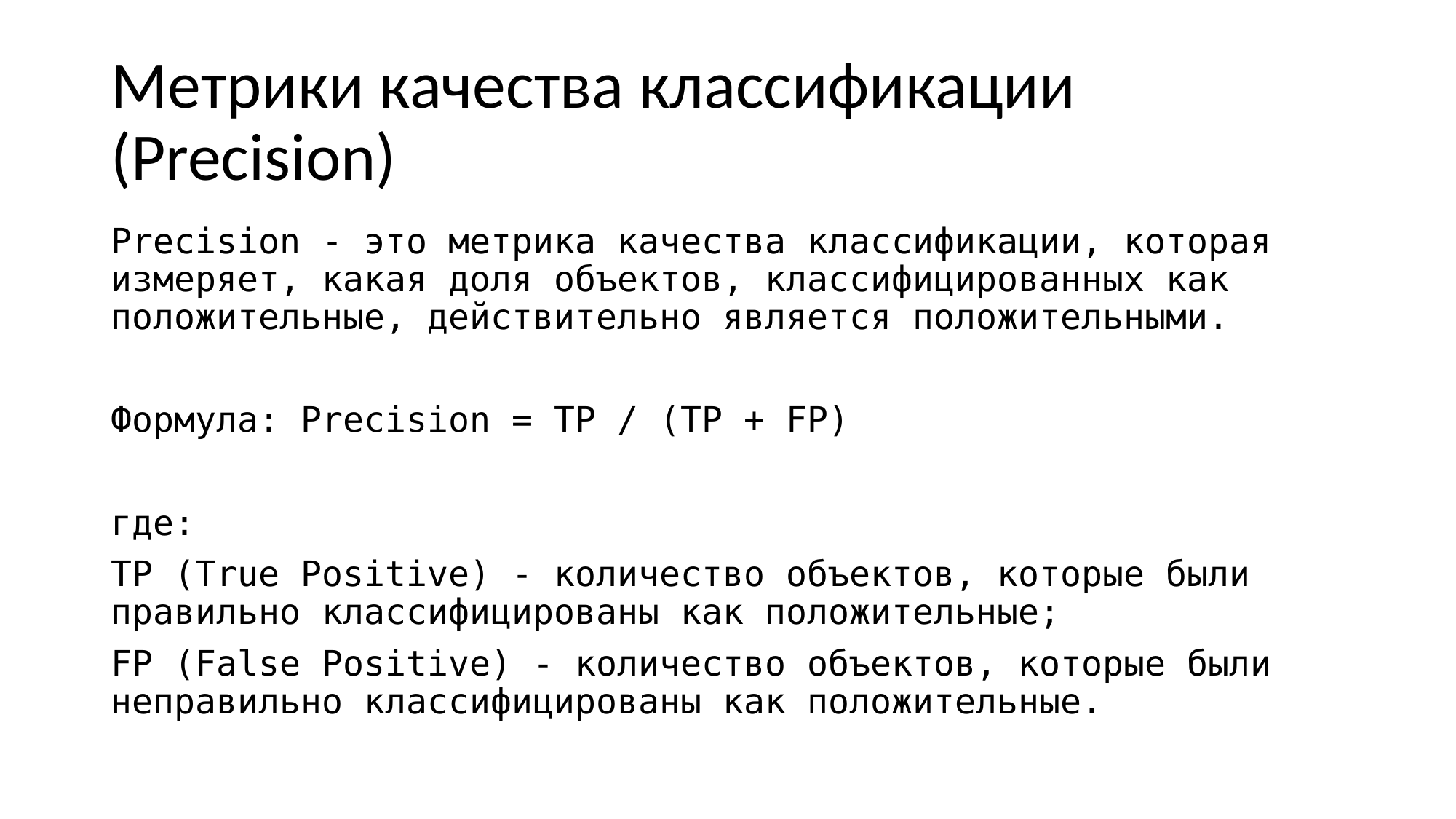

# Метрики качества классификации (Precision)
Precision - это метрика качества классификации, которая измеряет, какая доля объектов, классифицированных как положительные, действительно является положительными.

Формула: Precision = TP / (TP + FP)

где:
TP (True Positive) - количество объектов, которые были правильно классифицированы как положительные;
FP (False Positive) - количество объектов, которые были неправильно классифицированы как положительные.